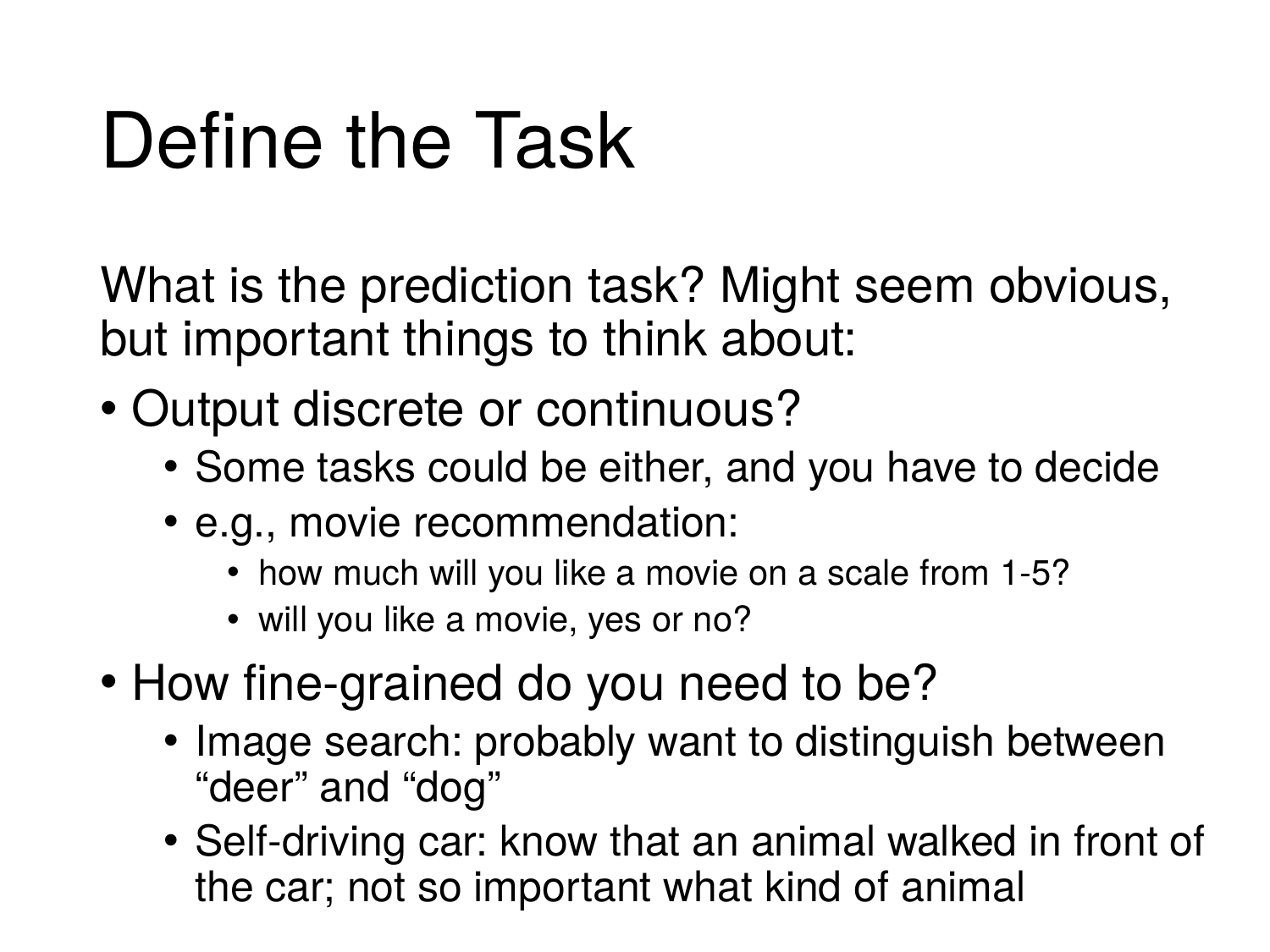

# Define the Task
What is the prediction task? Might seem obvious, but important things to think about:
Output discrete or continuous?
Some tasks could be either, and you have to decide
e.g., movie recommendation:
how much will you like a movie on a scale from 1-5?
will you like a movie, yes or no?
How fine-grained do you need to be?
Image search: probably want to distinguish between “deer” and “dog”
Self-driving car: know that an animal walked in front of the car; not so important what kind of animal